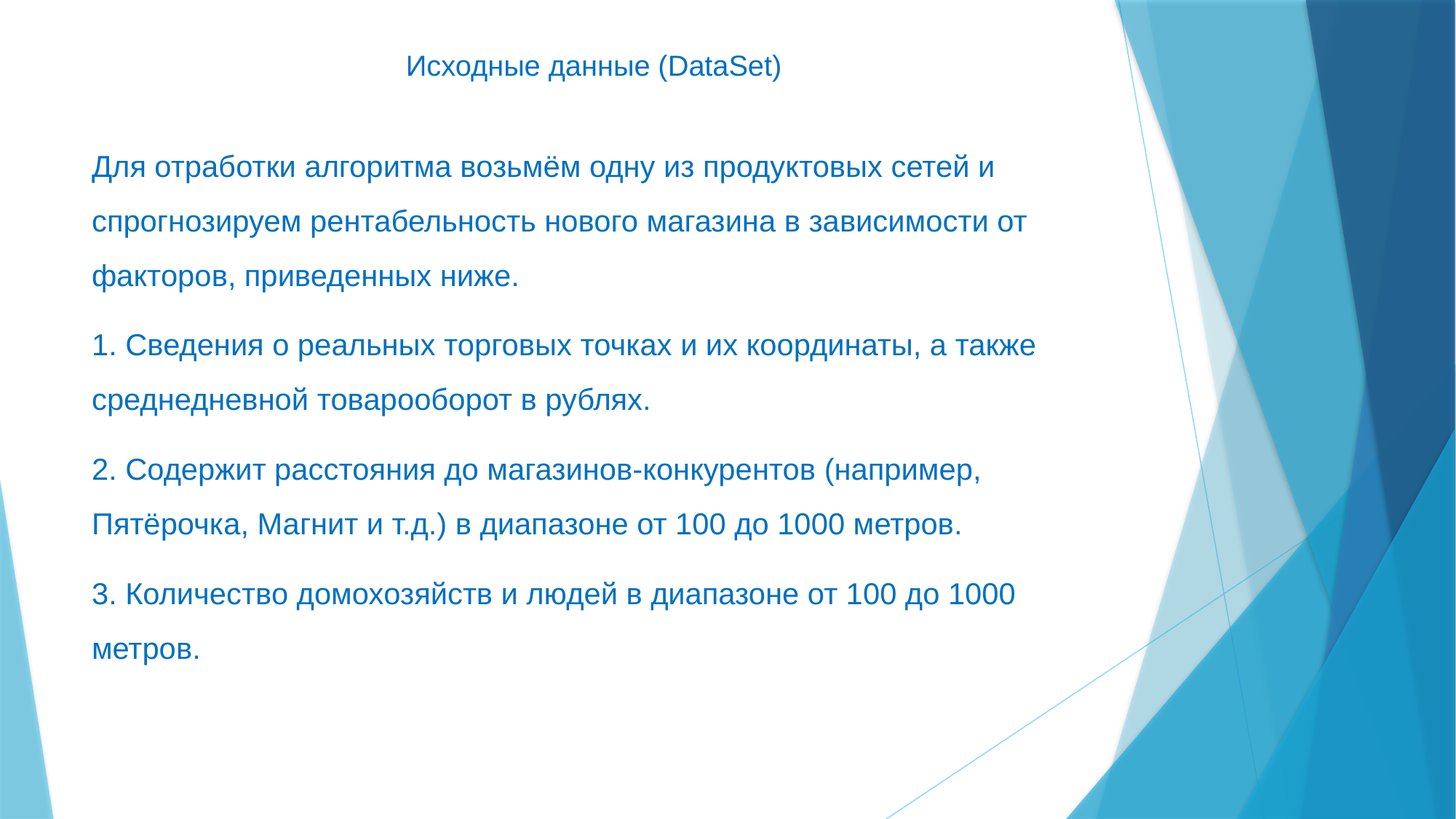

# Исходные данные (DataSet)
Для отработки алгоритма возьмём одну из продуктовых сетей и спрогнозируем рентабельность нового магазина в зависимости от факторов, приведенных ниже.
1. Сведения о реальных торговых точках и их координаты, а также среднедневной товарооборот в рублях.
2. Содержит расстояния до магазинов-конкурентов (например, Пятёрочка, Магнит и т.д.) в диапазоне от 100 до 1000 метров.
3. Количество домохозяйств и людей в диапазоне от 100 до 1000 метров.